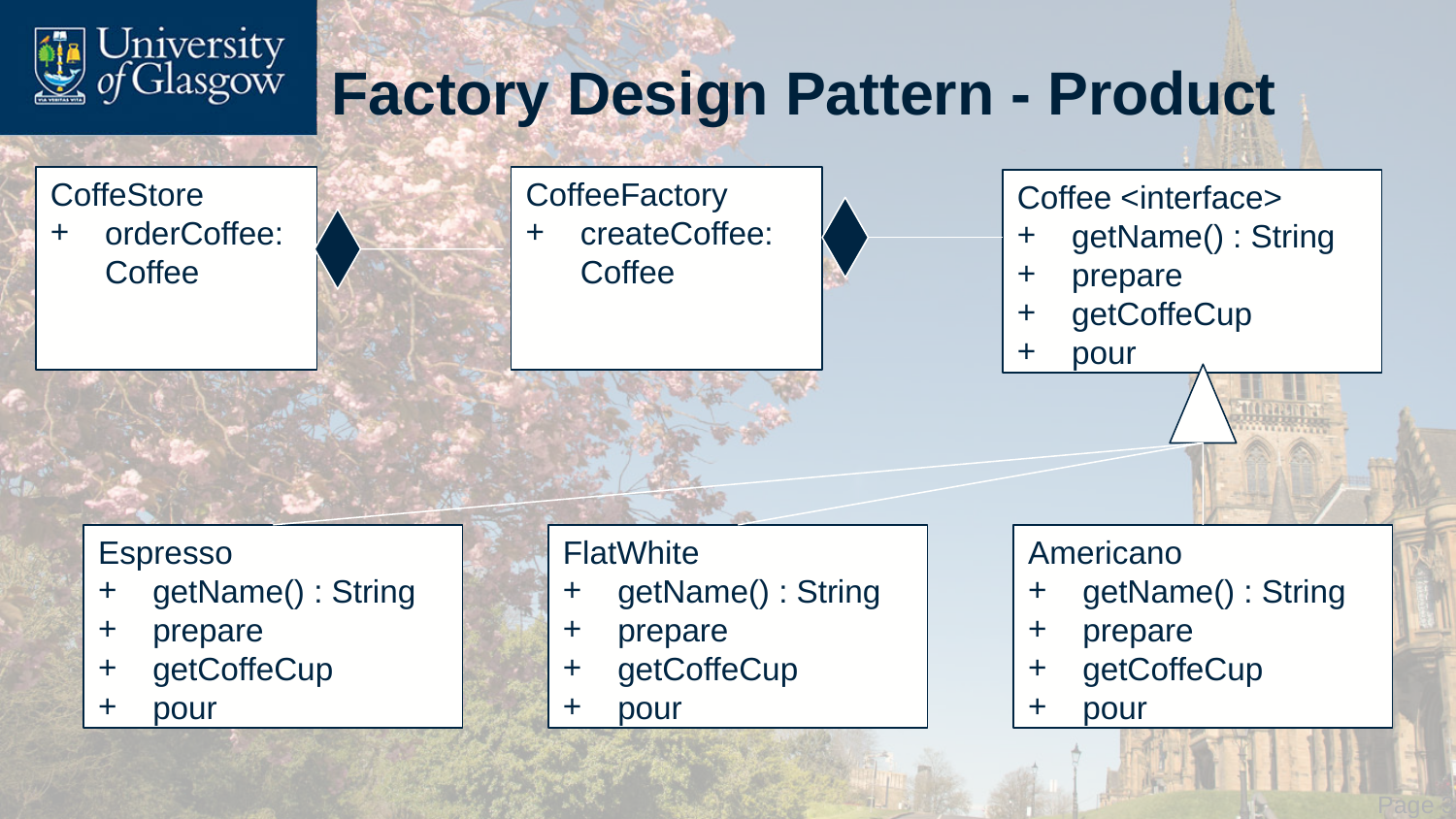

# Factory Design Pattern - Product
CoffeStore
orderCoffee: Coffee

CoffeeFactory
createCoffee: Coffee

Coffee <interface>
getName() : String
prepare
getCoffeCup
pour

Espresso
getName() : String
prepare
getCoffeCup
pour

FlatWhite
getName() : String
prepare
getCoffeCup
pour

Americano
getName() : String
prepare
getCoffeCup
pour

 Page 34